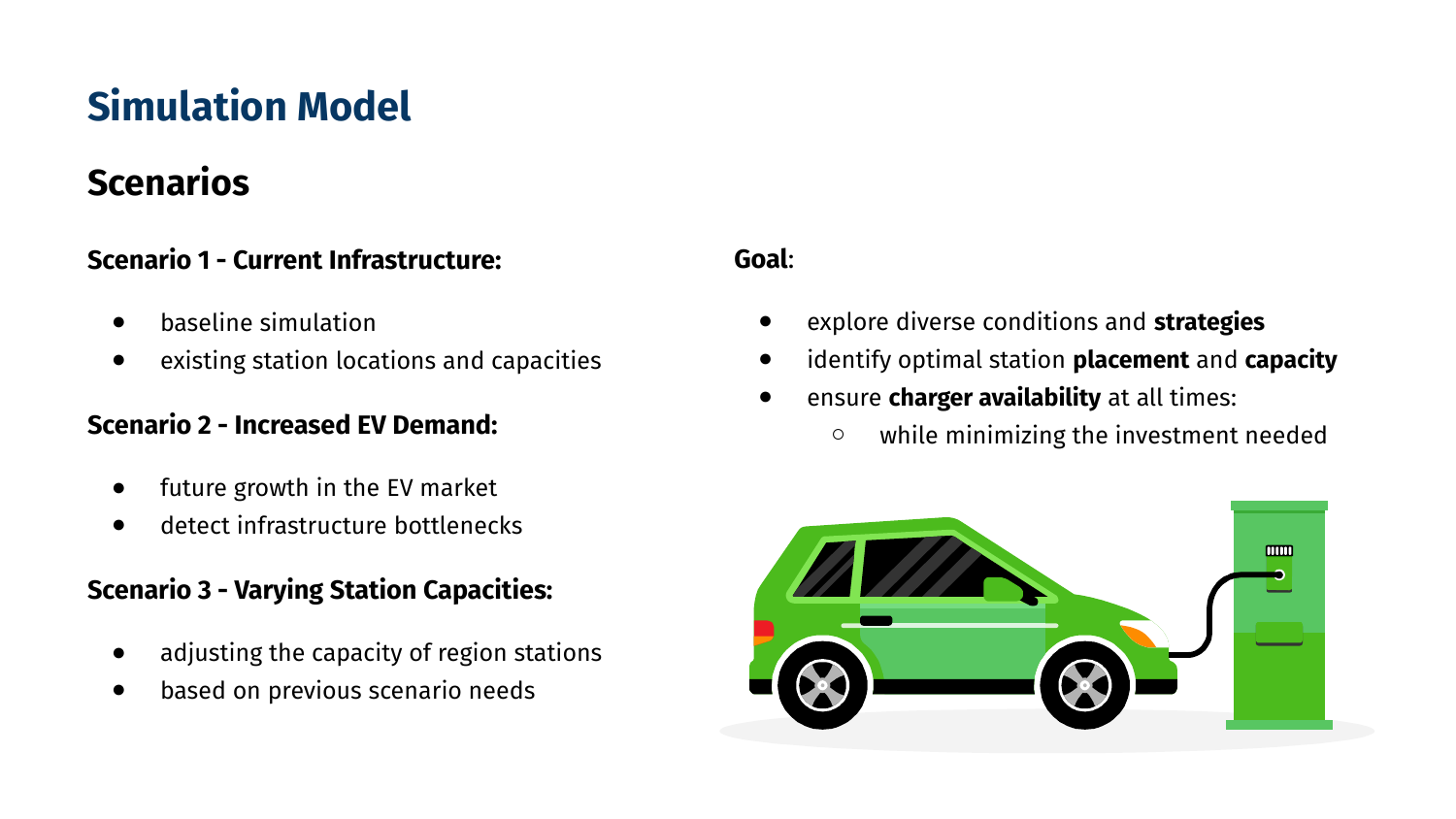

# Simulation Model
Scenarios
Goal:
explore diverse conditions and strategies
identify optimal station placement and capacity
ensure charger availability at all times:
while minimizing the investment needed

Scenario 1 - Current Infrastructure:
baseline simulation
existing station locations and capacities
Scenario 2 - Increased EV Demand:
future growth in the EV market
detect infrastructure bottlenecks
Scenario 3 - Varying Station Capacities:
adjusting the capacity of region stations
based on previous scenario needs